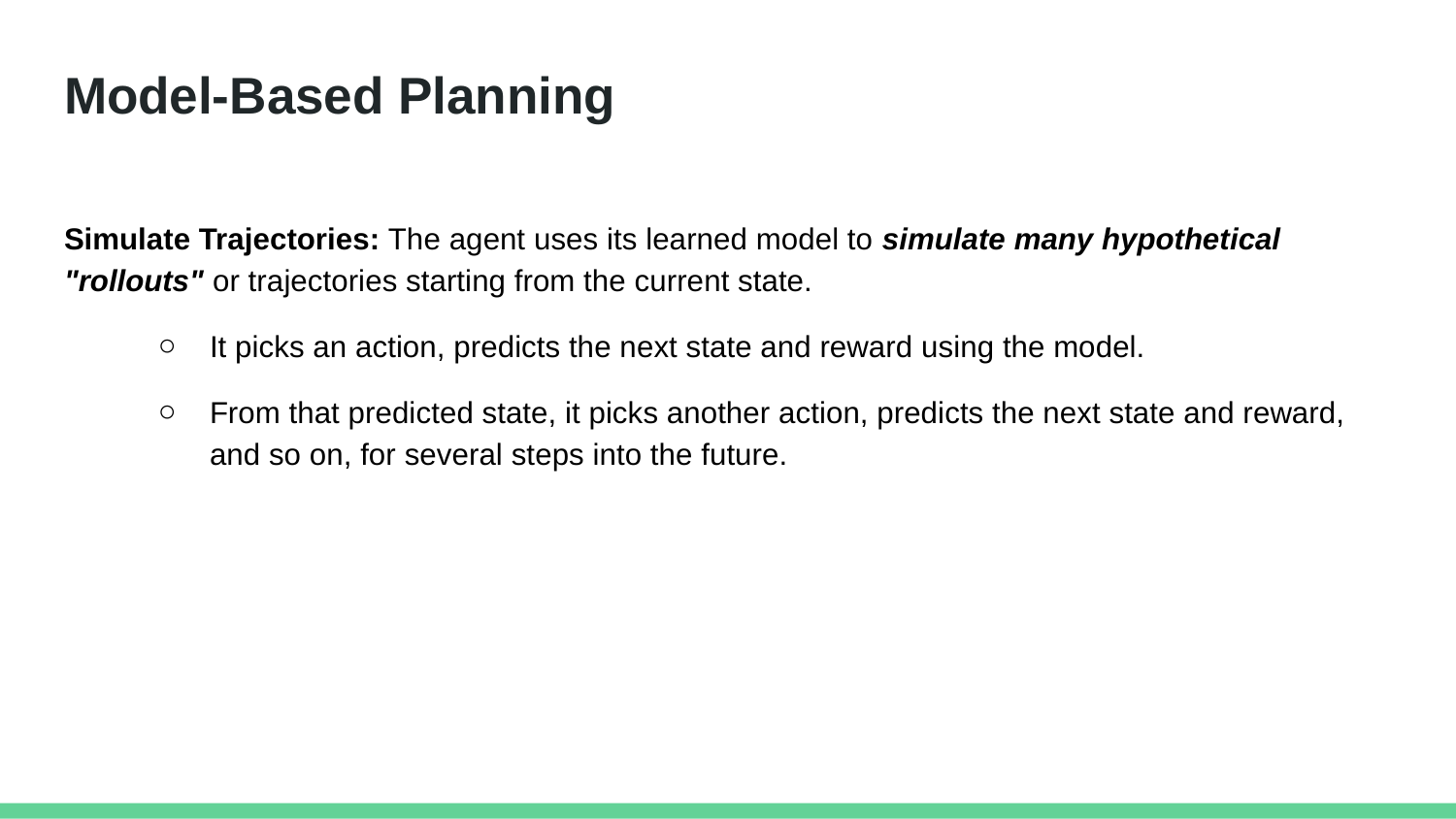

# Model-Based Planning
Simulate Trajectories: The agent uses its learned model to simulate many hypothetical "rollouts" or trajectories starting from the current state.
It picks an action, predicts the next state and reward using the model.
From that predicted state, it picks another action, predicts the next state and reward, and so on, for several steps into the future.